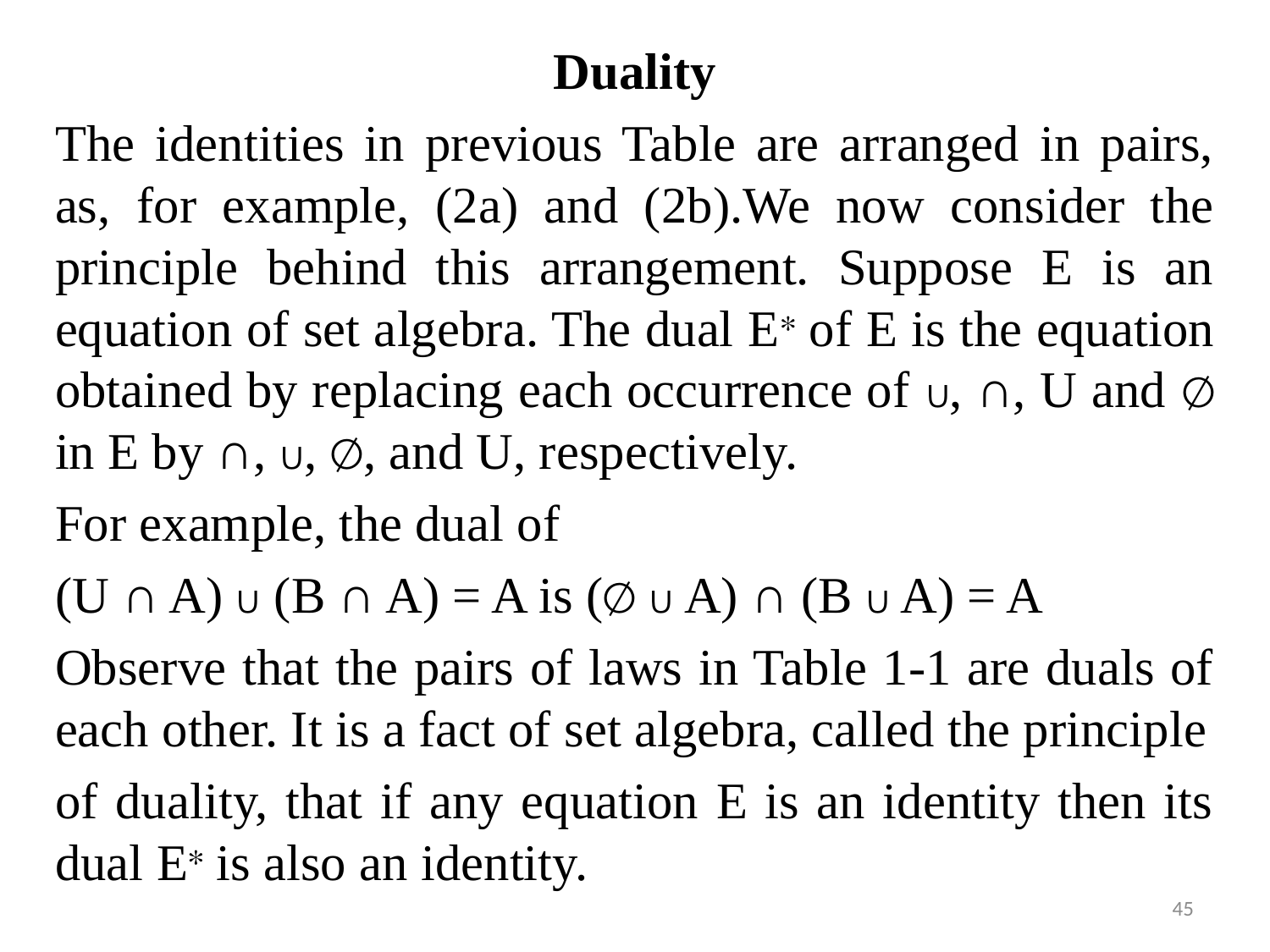

Duality
The identities in previous Table are arranged in pairs, as, for example, (2a) and (2b).We now consider the principle behind this arrangement. Suppose E is an equation of set algebra. The dual E∗ of E is the equation obtained by replacing each occurrence of ∪, ∩, U and ∅ in E by ∩, ∪, ∅, and U, respectively.
For example, the dual of
(U ∩ A) ∪ (B ∩ A) = A is (∅ ∪ A) ∩ (B ∪ A) = A
Observe that the pairs of laws in Table 1-1 are duals of each other. It is a fact of set algebra, called the principle
of duality, that if any equation E is an identity then its dual E∗ is also an identity.
45